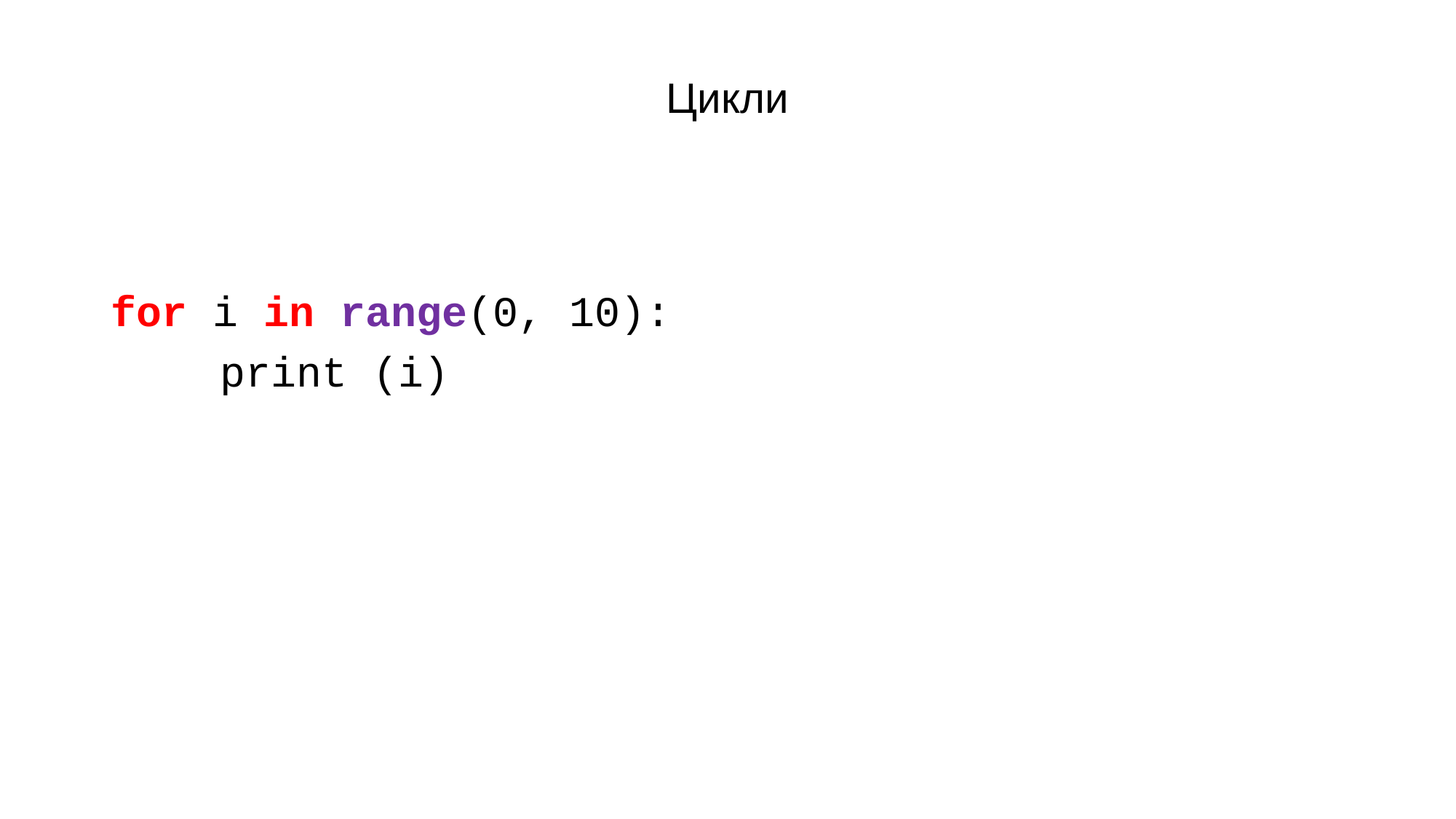

# Цикли

for i in range(0, 10):
	print (i)